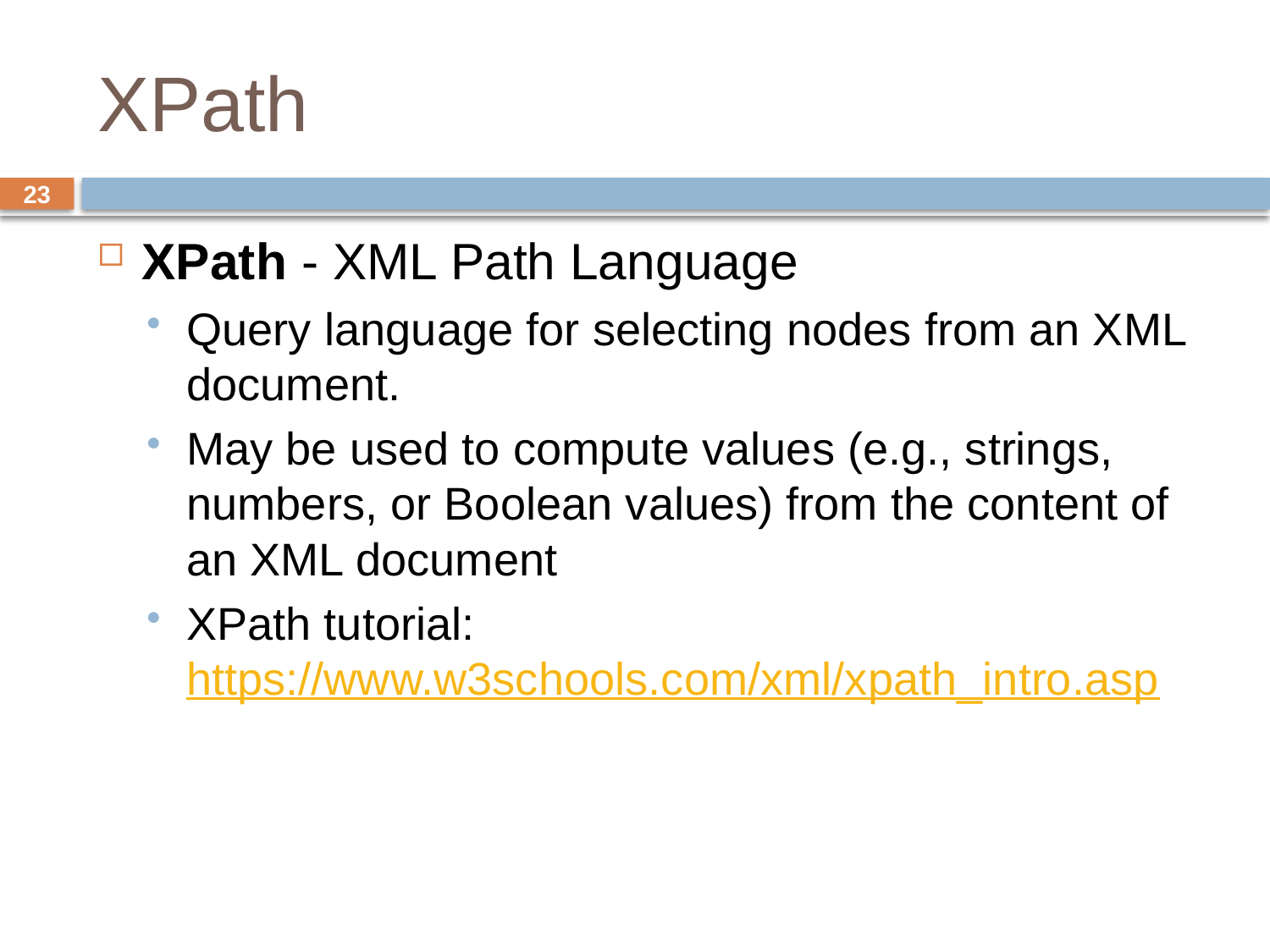

# XPath
23
XPath - XML Path Language
Query language for selecting nodes from an XML document.
May be used to compute values (e.g., strings, numbers, or Boolean values) from the content of an XML document
XPath tutorial: https://www.w3schools.com/xml/xpath_intro.asp